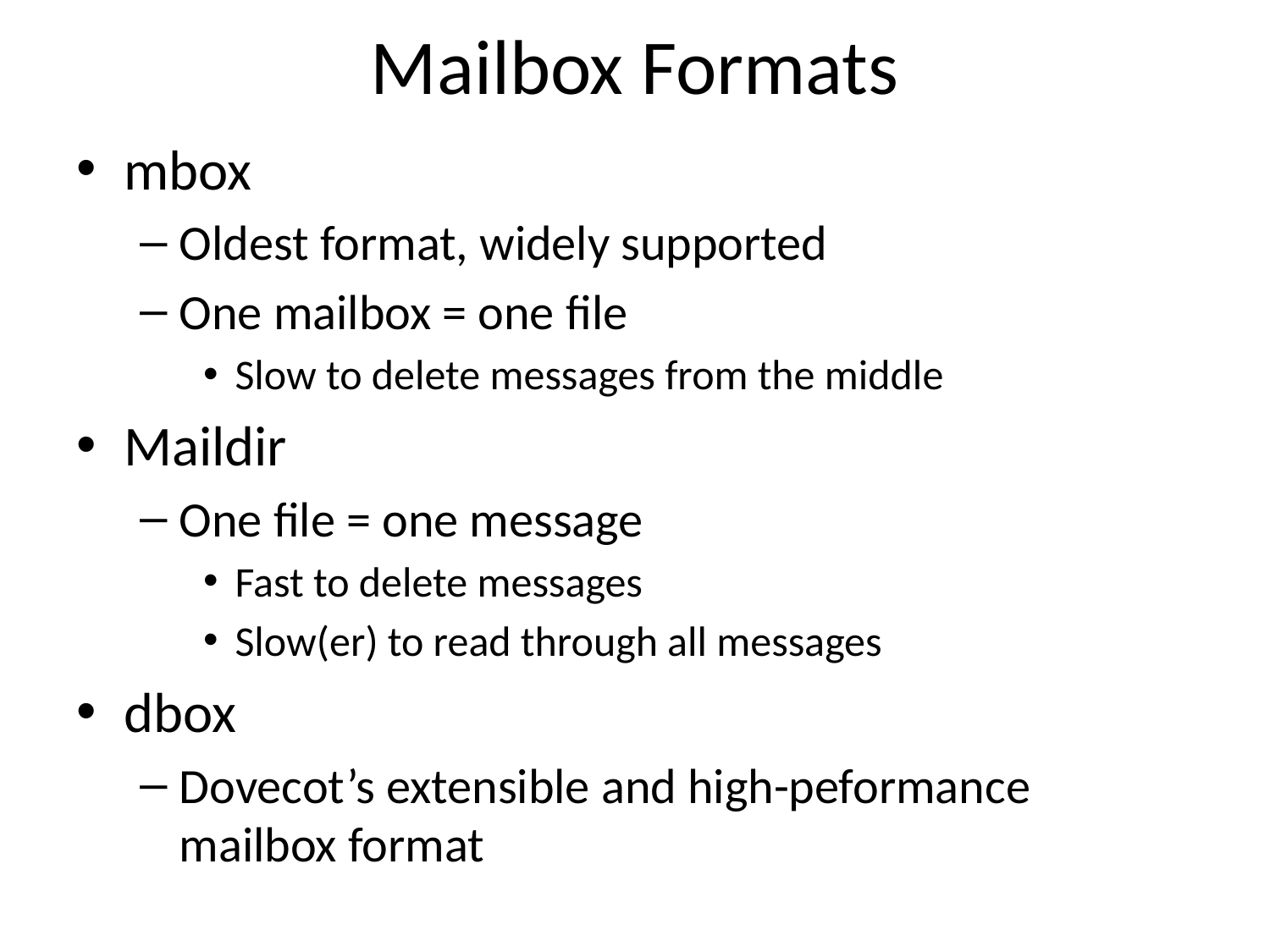

# Mailbox Formats
mbox
Oldest format, widely supported
One mailbox = one file
Slow to delete messages from the middle
Maildir
One file = one message
Fast to delete messages
Slow(er) to read through all messages
dbox
Dovecot’s extensible and high-peformance mailbox format